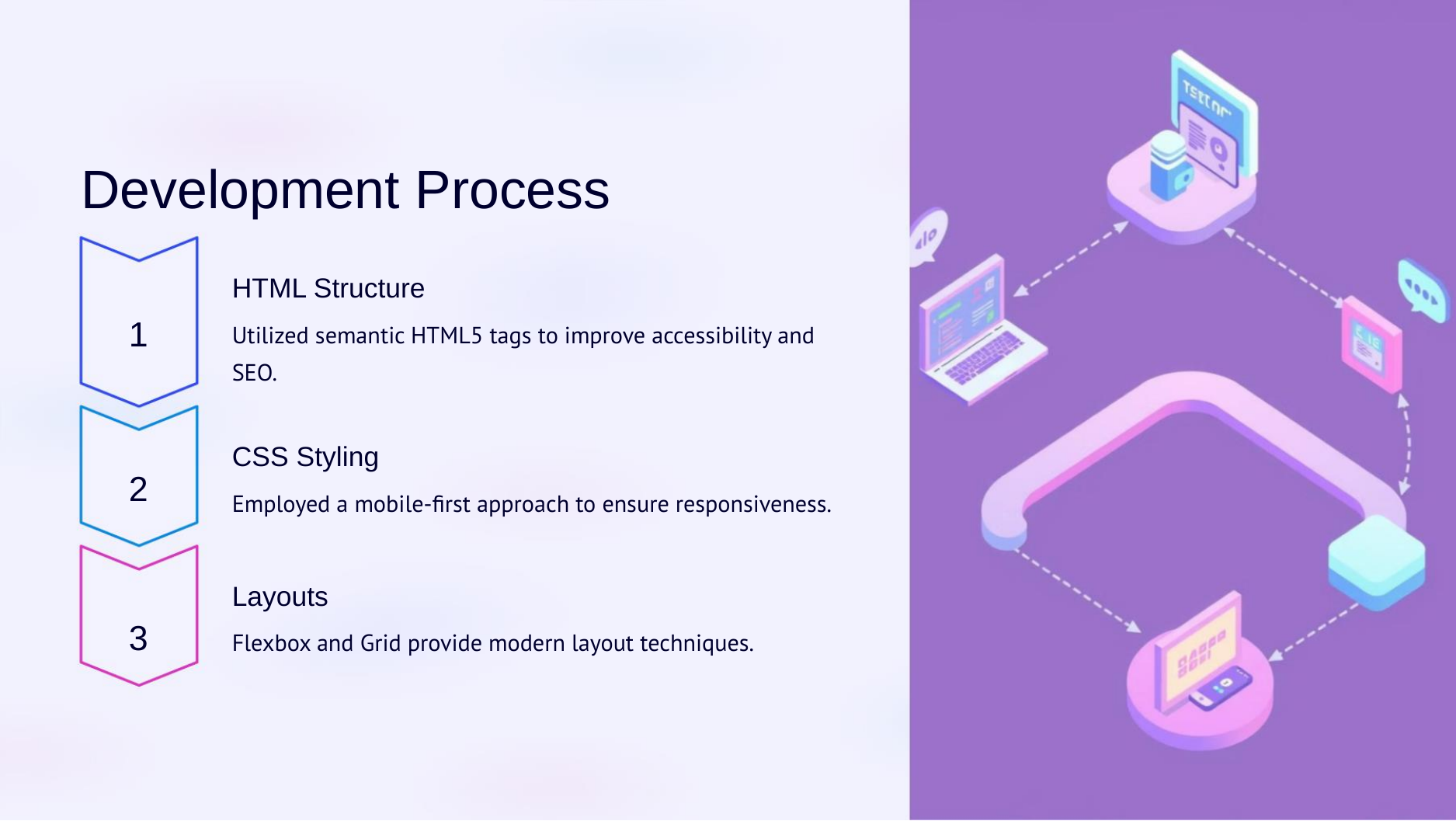

Development Process
HTML Structure
1
Utilized semantic HTML5 tags to improve accessibility and
SEO.
CSS Styling
2
3
Employed a mobile-first approach to ensure responsiveness.
Layouts
Flexbox and Grid provide modern layout techniques.